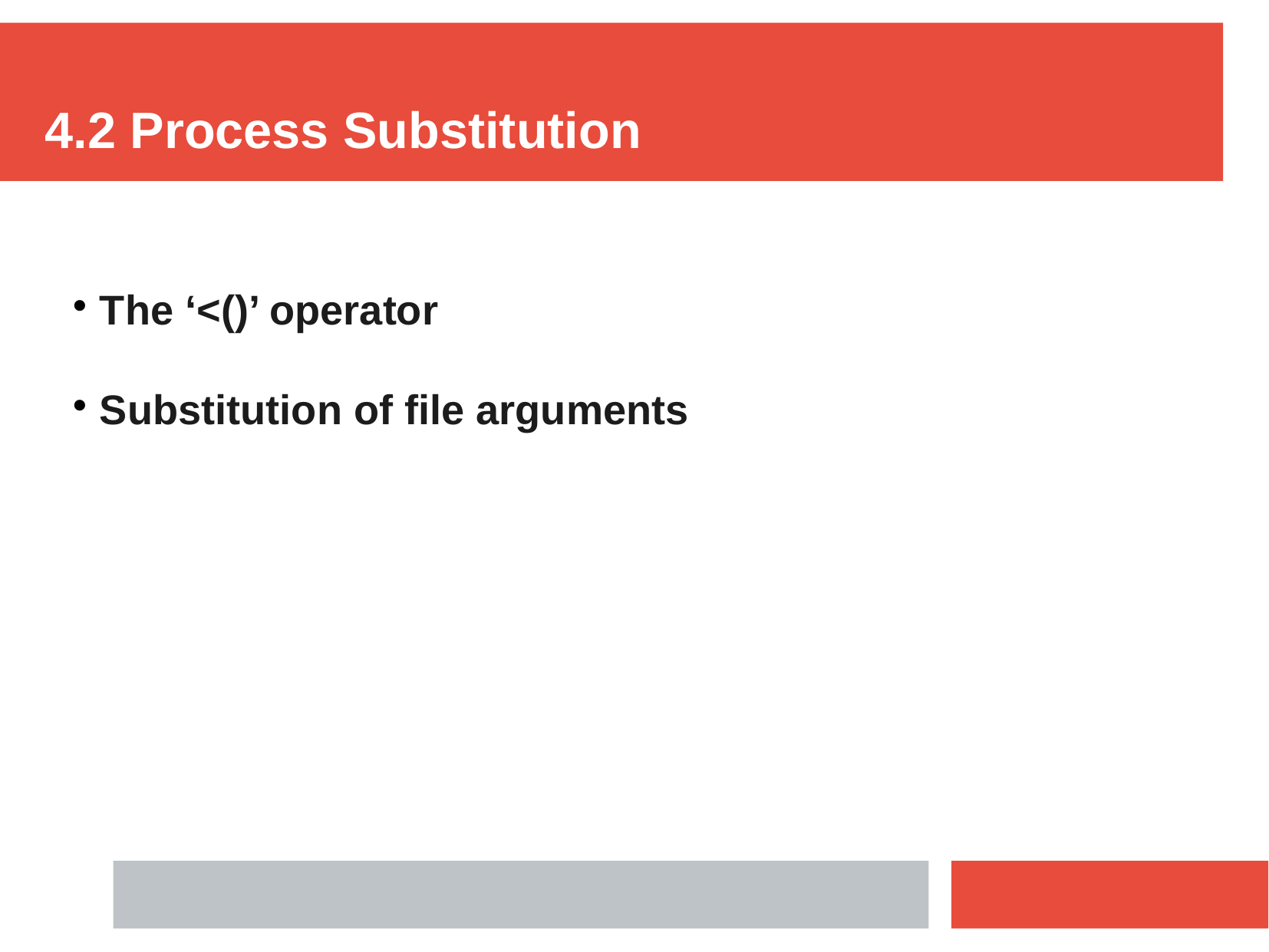

4.2 Process Substitution

The ‘<()’ operator

Substitution of file arguments